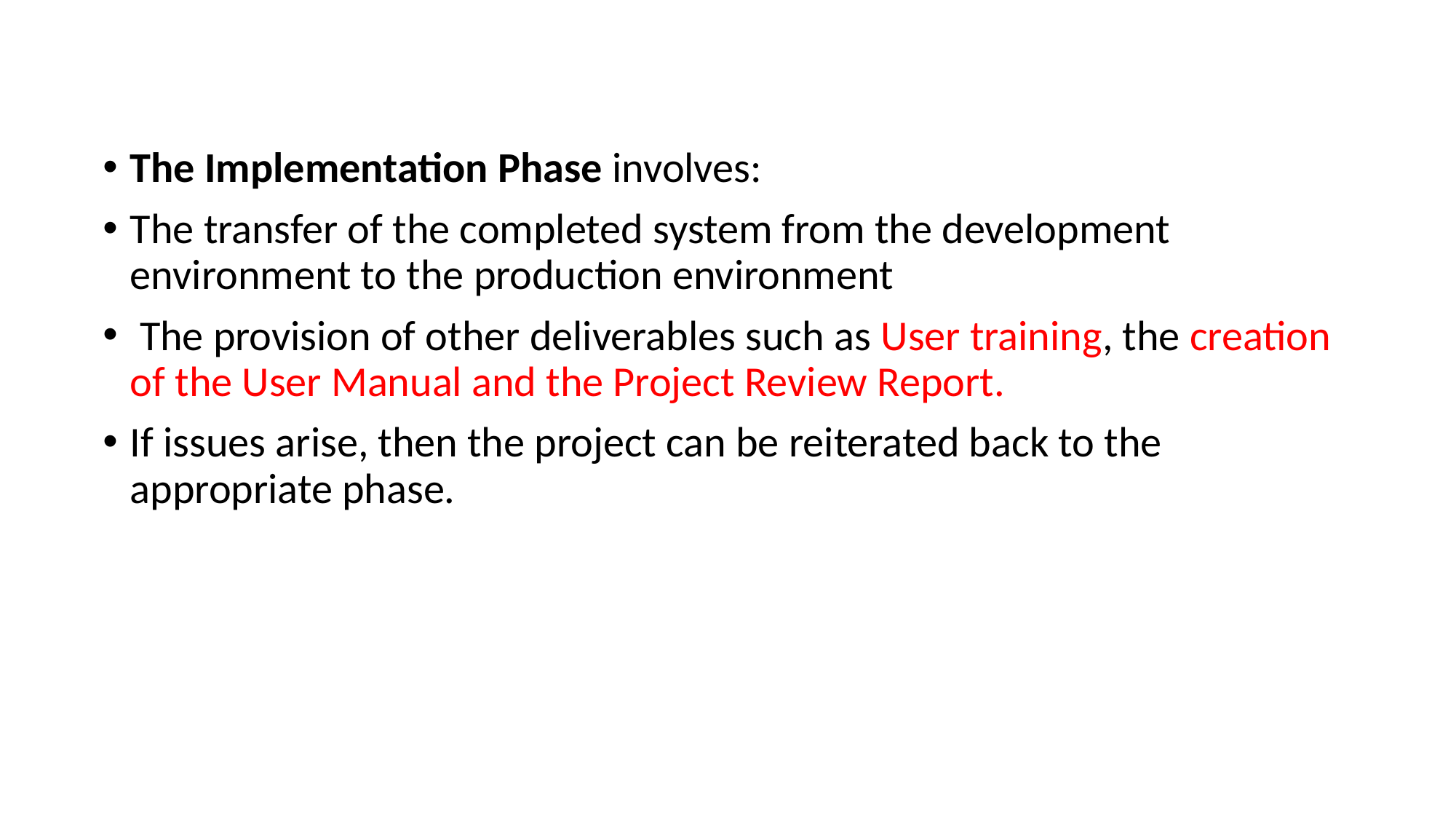

The Implementation Phase involves:
The transfer of the completed system from the development environment to the production environment
 The provision of other deliverables such as User training, the creation of the User Manual and the Project Review Report.
If issues arise, then the project can be reiterated back to the appropriate phase.